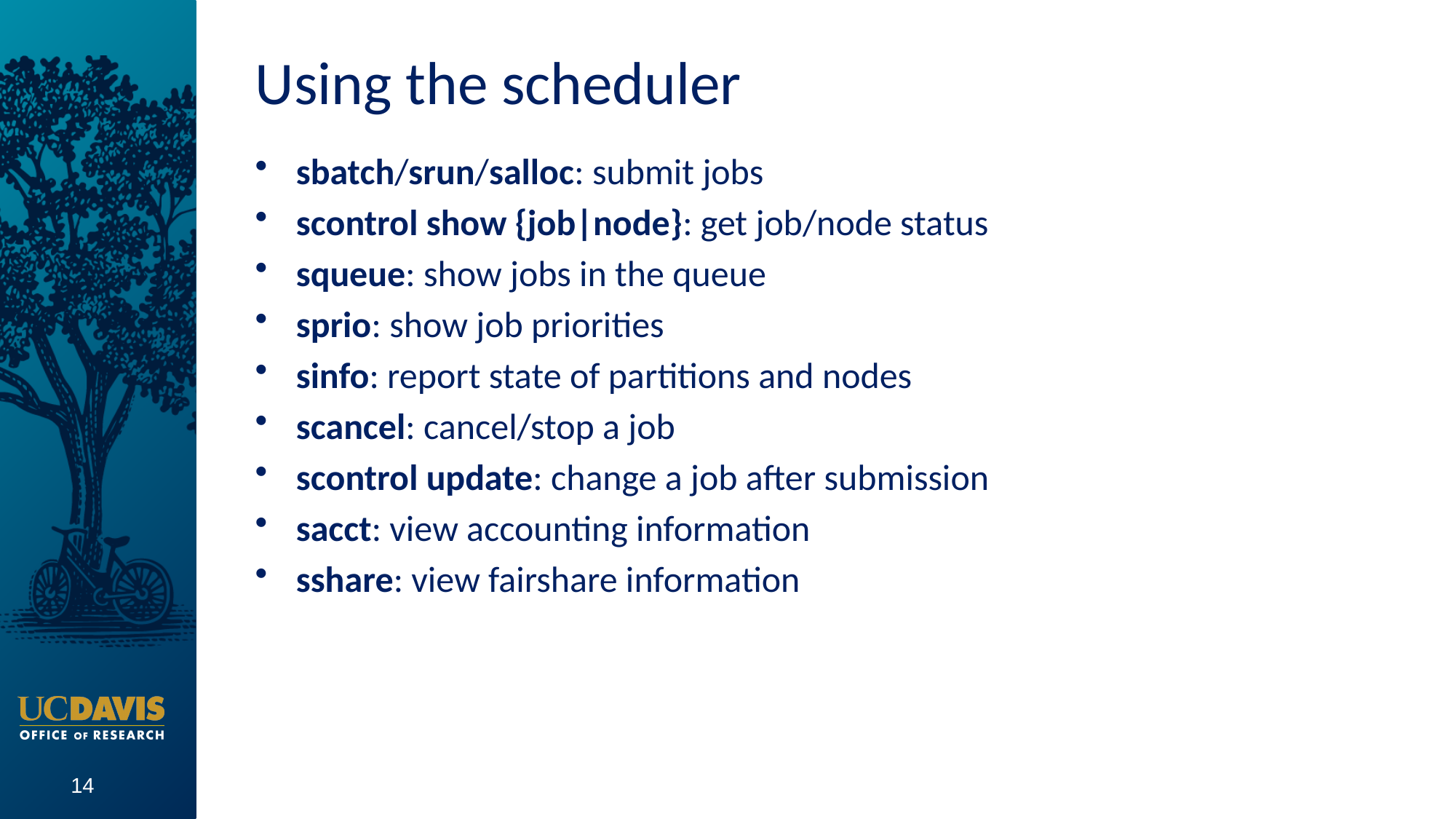

# Using the scheduler
sbatch/srun/salloc: submit jobs
scontrol show {job|node}: get job/node status
squeue: show jobs in the queue
sprio: show job priorities
sinfo: report state of partitions and nodes
scancel: cancel/stop a job
scontrol update: change a job after submission
sacct: view accounting information
sshare: view fairshare information